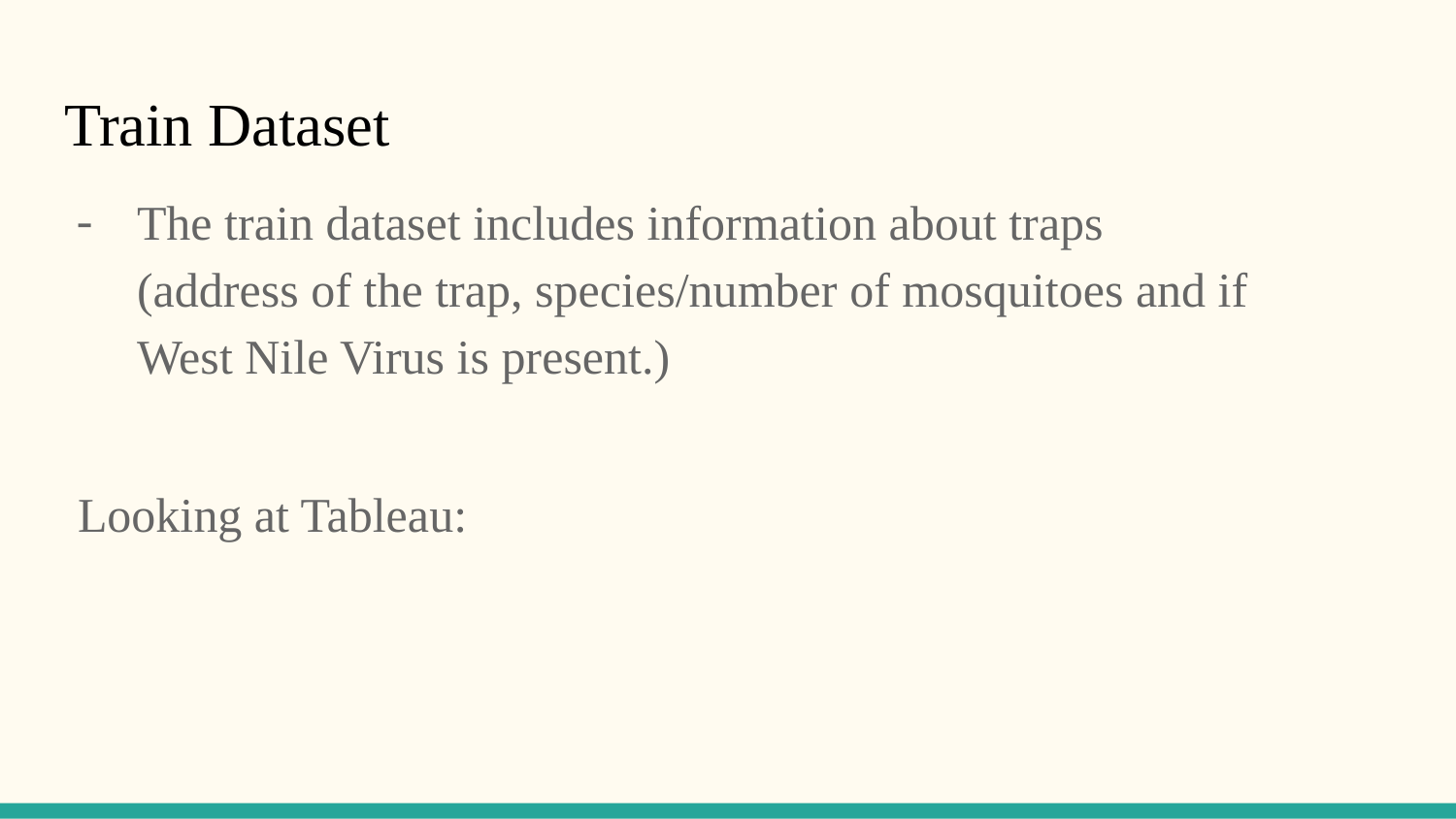

# Train Dataset
The train dataset includes information about traps (address of the trap, species/number of mosquitoes and if West Nile Virus is present.)

Looking at Tableau: